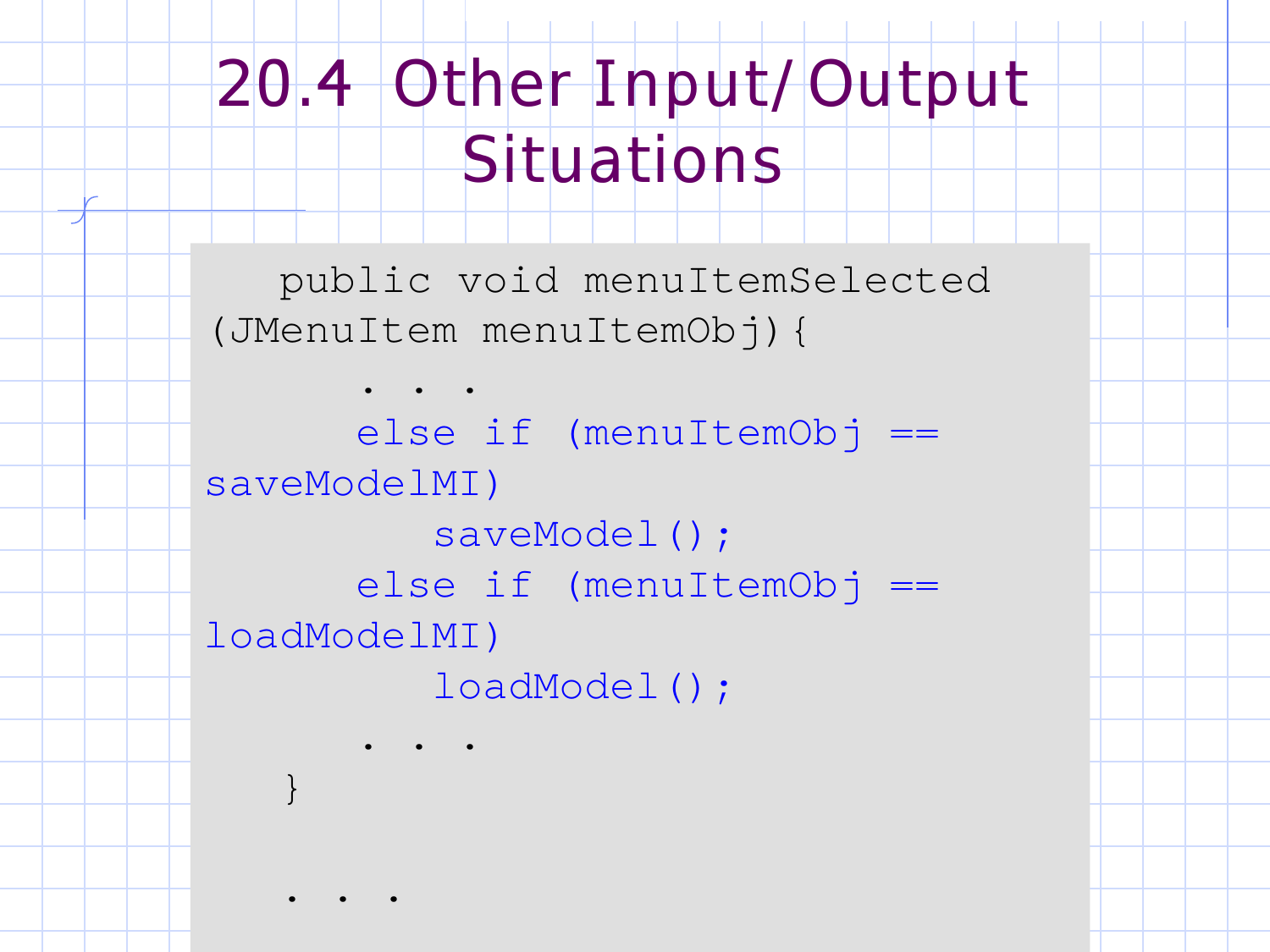

# 20.4  Other Input/Output Situations
   public void menuItemSelected (JMenuItem menuItemObj){
      . . .
      else if (menuItemObj == saveModelMI)
         saveModel();
      else if (menuItemObj == loadModelMI)
         loadModel();
      . . .
   }

   . . .